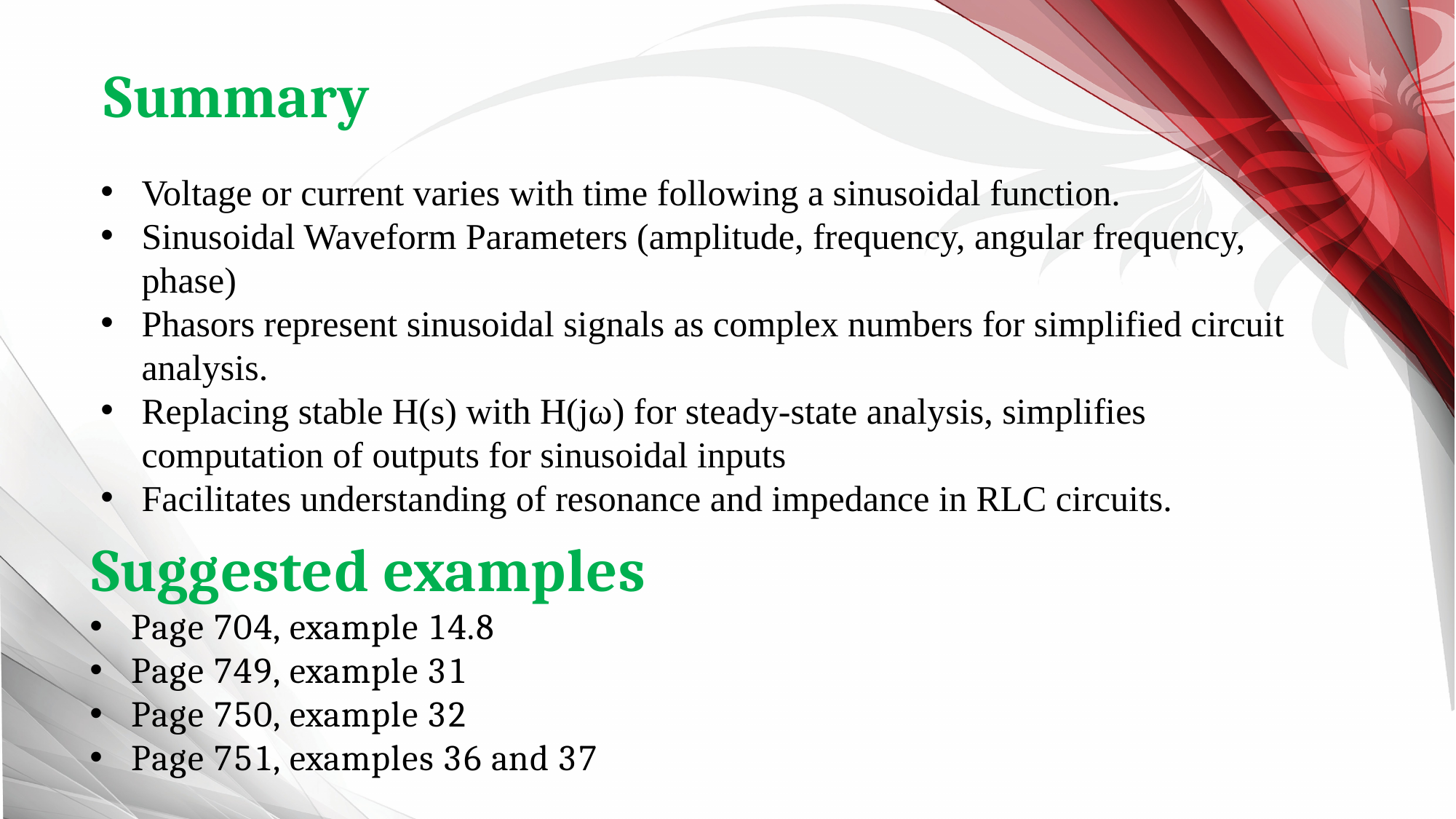

Summary
Voltage or current varies with time following a sinusoidal function.
Sinusoidal Waveform Parameters (amplitude, frequency, angular frequency, phase)
Phasors represent sinusoidal signals as complex numbers for simplified circuit analysis.
Replacing stable H(s) with H(jω) for steady-state analysis, simplifies computation of outputs for sinusoidal inputs
Facilitates understanding of resonance and impedance in RLC circuits.

Suggested examples
Page 704, example 14.8
Page 749, example 31
Page 750, example 32
Page 751, examples 36 and 37